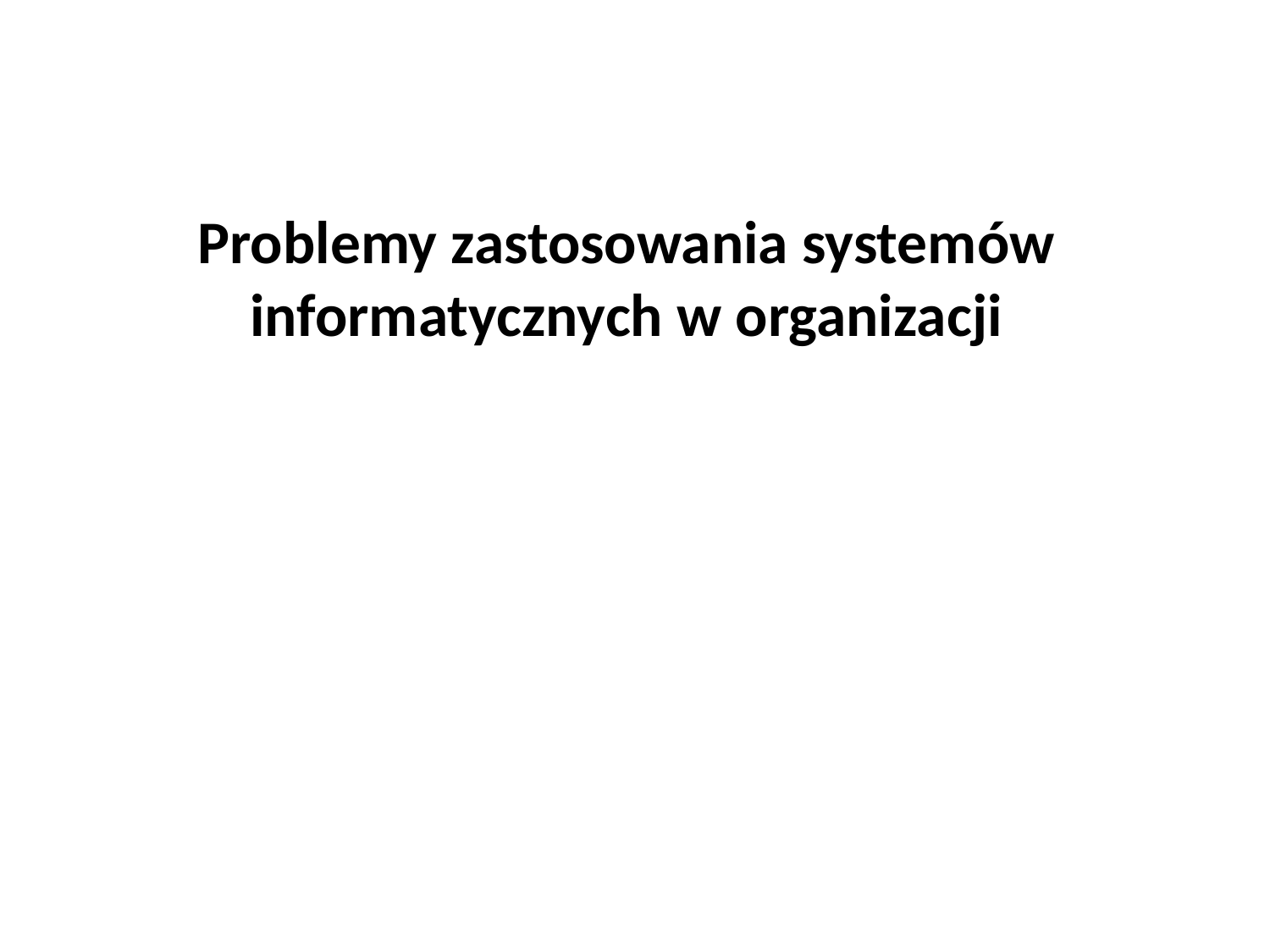

# Problemy zastosowania systemów informatycznych w organizacji